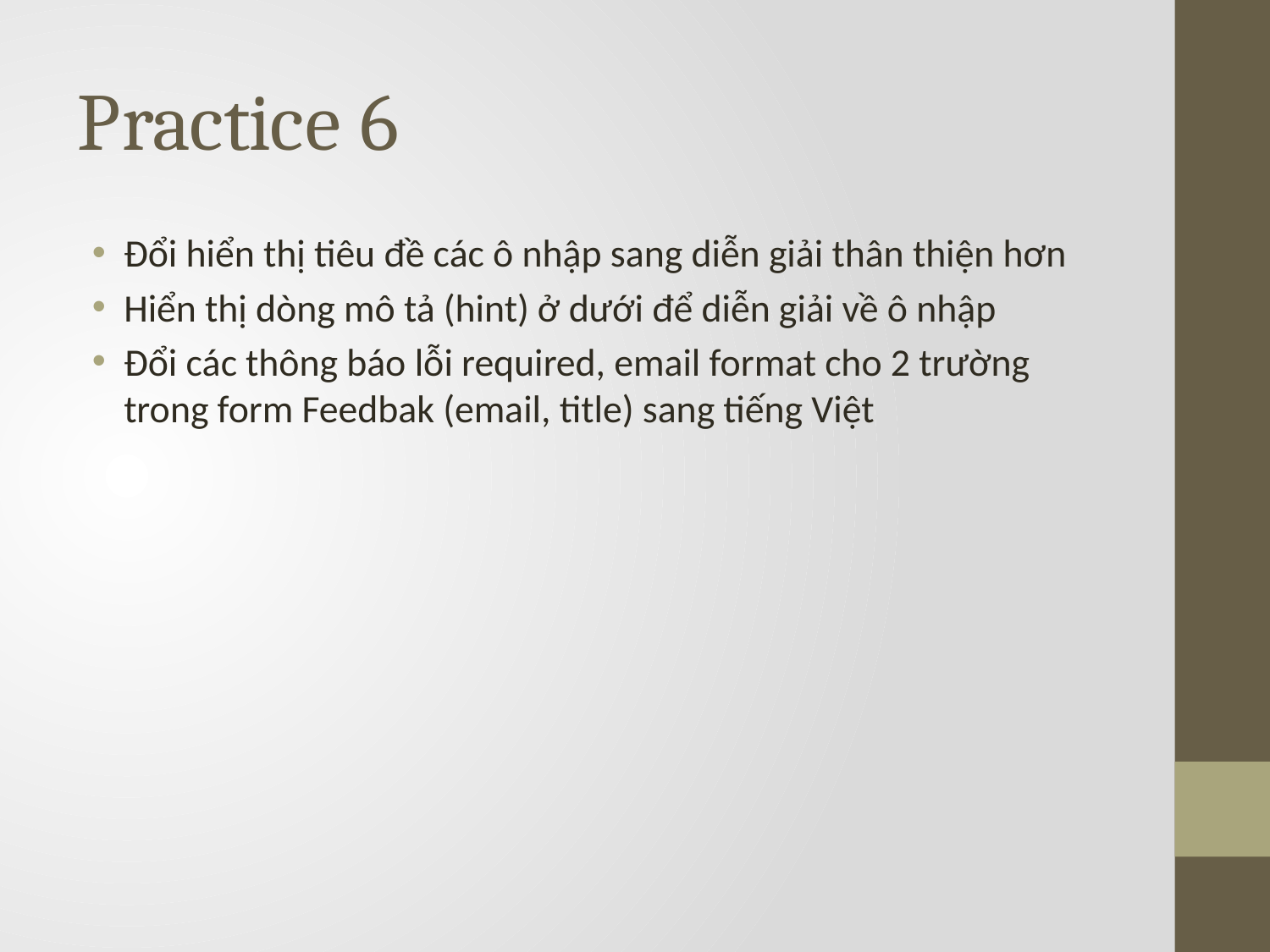

# Practice 6
Đổi hiển thị tiêu đề các ô nhập sang diễn giải thân thiện hơn
Hiển thị dòng mô tả (hint) ở dưới để diễn giải về ô nhập
Đổi các thông báo lỗi required, email format cho 2 trường trong form Feedbak (email, title) sang tiếng Việt